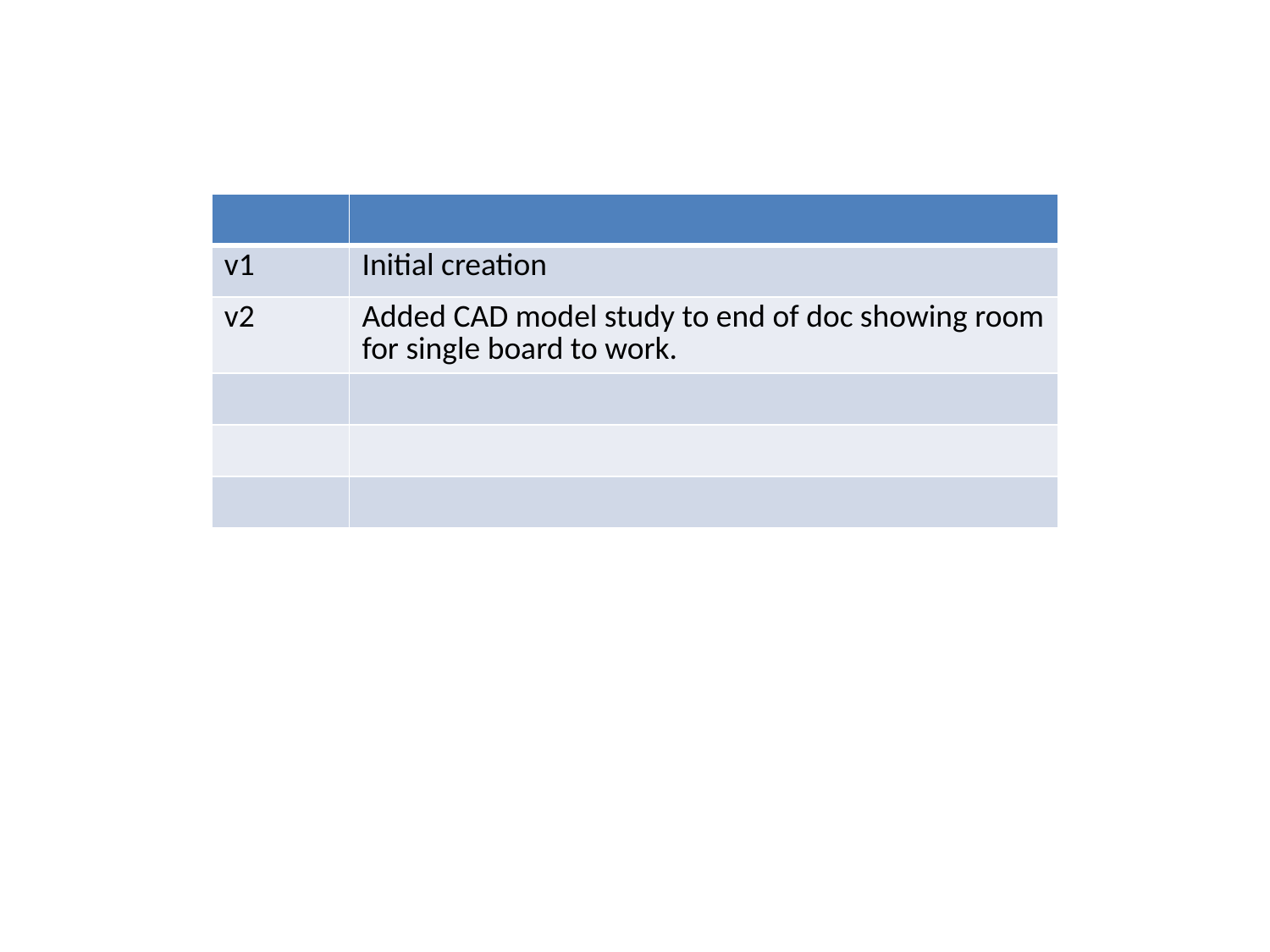

|  |  |
| --- | --- |
| v1 | Initial creation |
| v2 | Added CAD model study to end of doc showing room for single board to work. |
|  |  |
|  |  |
|  |  |